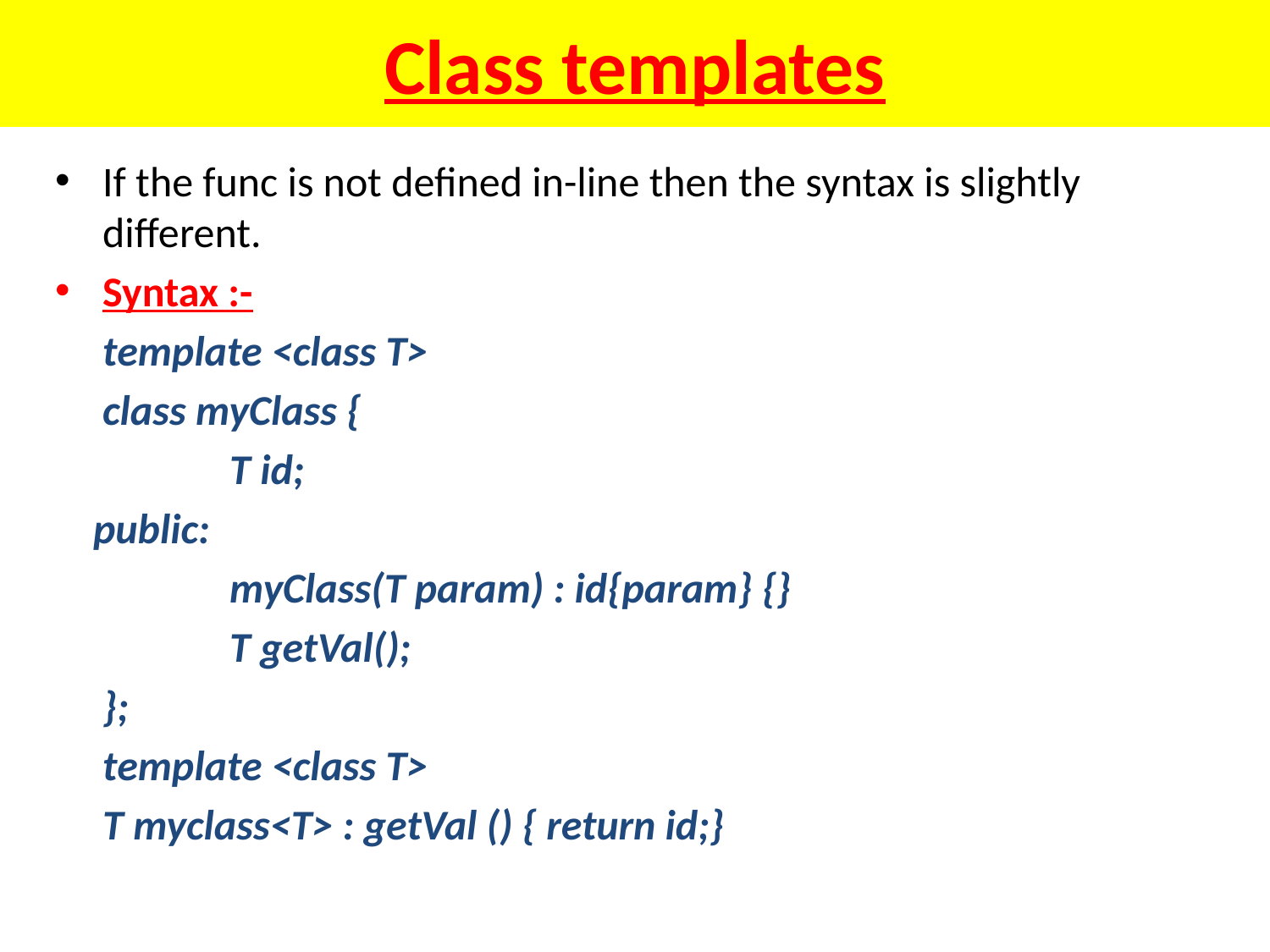

# Class templates
If the func is not defined in-line then the syntax is slightly different.
Syntax :-
	template <class T>
	class myClass {
    		T id;
    public:
    		myClass(T param) : id{param} {}
		T getVal();
	};
	template <class T>
	T myclass<T> : getVal () { return id;}